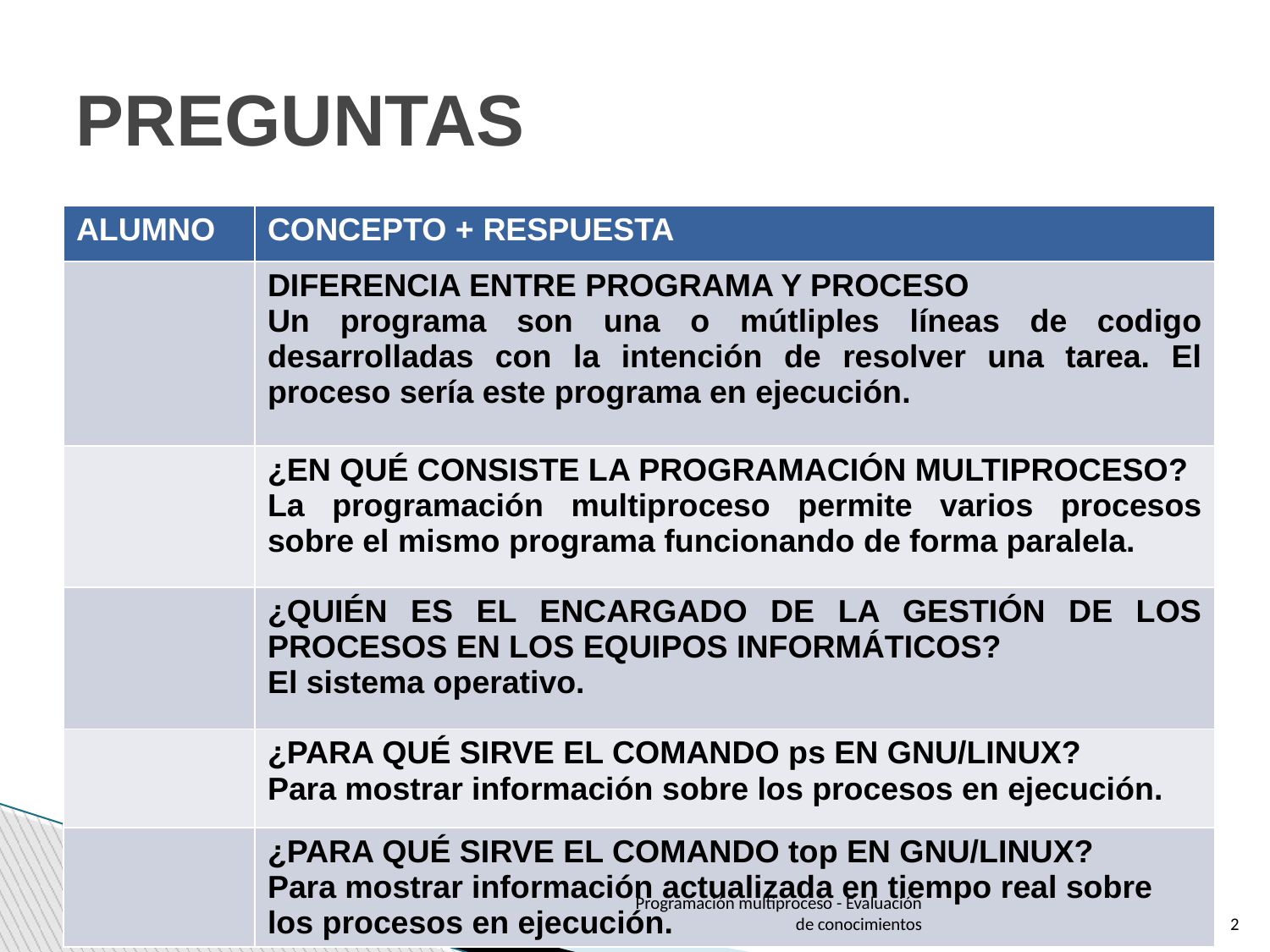

PREGUNTAS
| ALUMNO | CONCEPTO + RESPUESTA |
| --- | --- |
|  | DIFERENCIA ENTRE PROGRAMA Y PROCESO Un programa son una o mútliples líneas de codigo desarrolladas con la intención de resolver una tarea. El proceso sería este programa en ejecución. |
|  | ¿EN QUÉ CONSISTE LA PROGRAMACIÓN MULTIPROCESO? La programación multiproceso permite varios procesos sobre el mismo programa funcionando de forma paralela. |
|  | ¿QUIÉN ES EL ENCARGADO DE LA GESTIÓN DE LOS PROCESOS EN LOS EQUIPOS INFORMÁTICOS? El sistema operativo. |
|  | ¿PARA QUÉ SIRVE EL COMANDO ps EN GNU/LINUX? Para mostrar información sobre los procesos en ejecución. |
|  | ¿PARA QUÉ SIRVE EL COMANDO top EN GNU/LINUX? Para mostrar información actualizada en tiempo real sobre los procesos en ejecución. |
Programación multiproceso - Evaluación de conocimientos
2